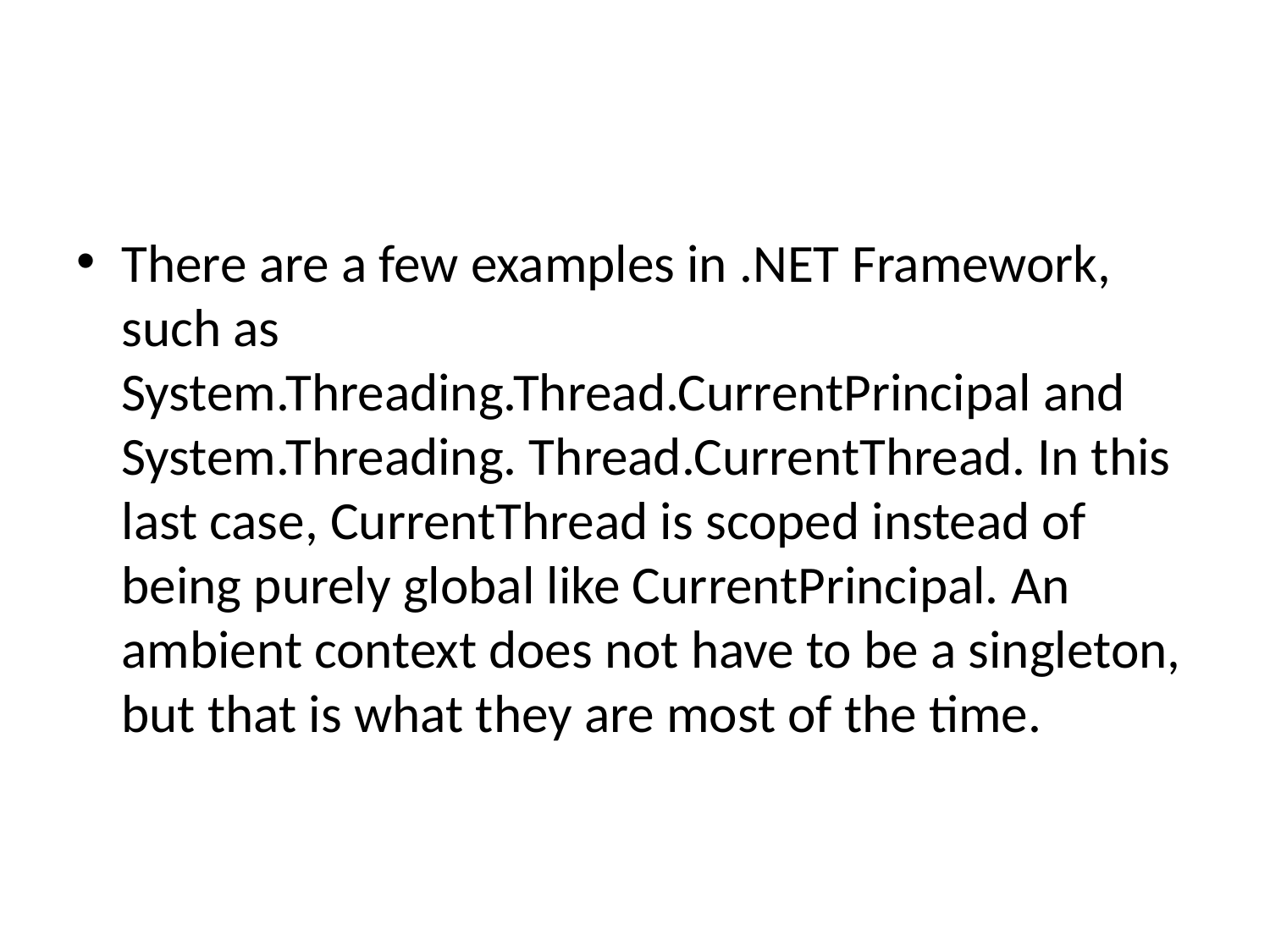

#
There are a few examples in .NET Framework, such as System.Threading.Thread.CurrentPrincipal and System.Threading. Thread.CurrentThread. In this last case, CurrentThread is scoped instead of being purely global like CurrentPrincipal. An ambient context does not have to be a singleton, but that is what they are most of the time.